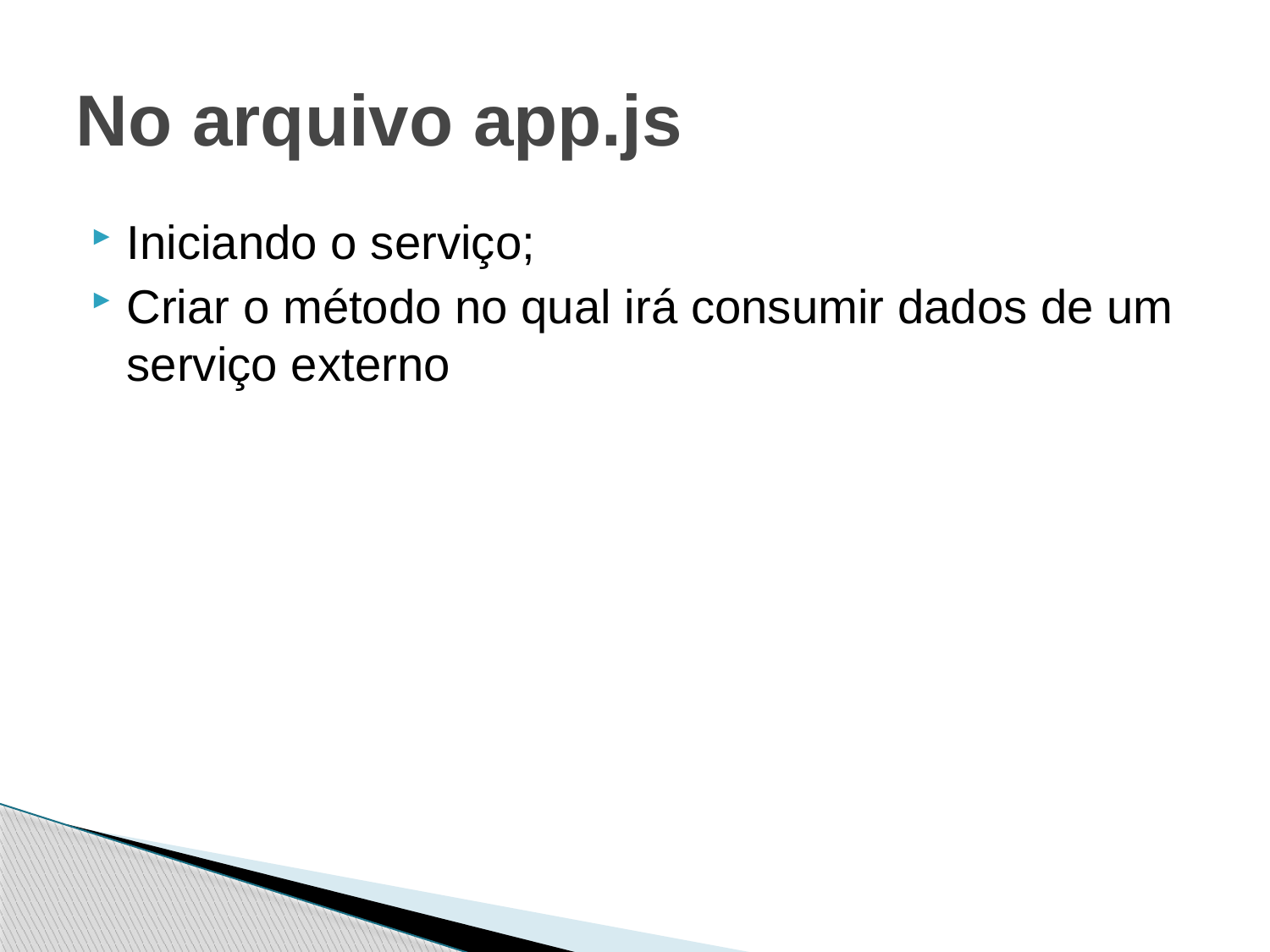

# No arquivo app.js
Iniciando o serviço;
Criar o método no qual irá consumir dados de um serviço externo